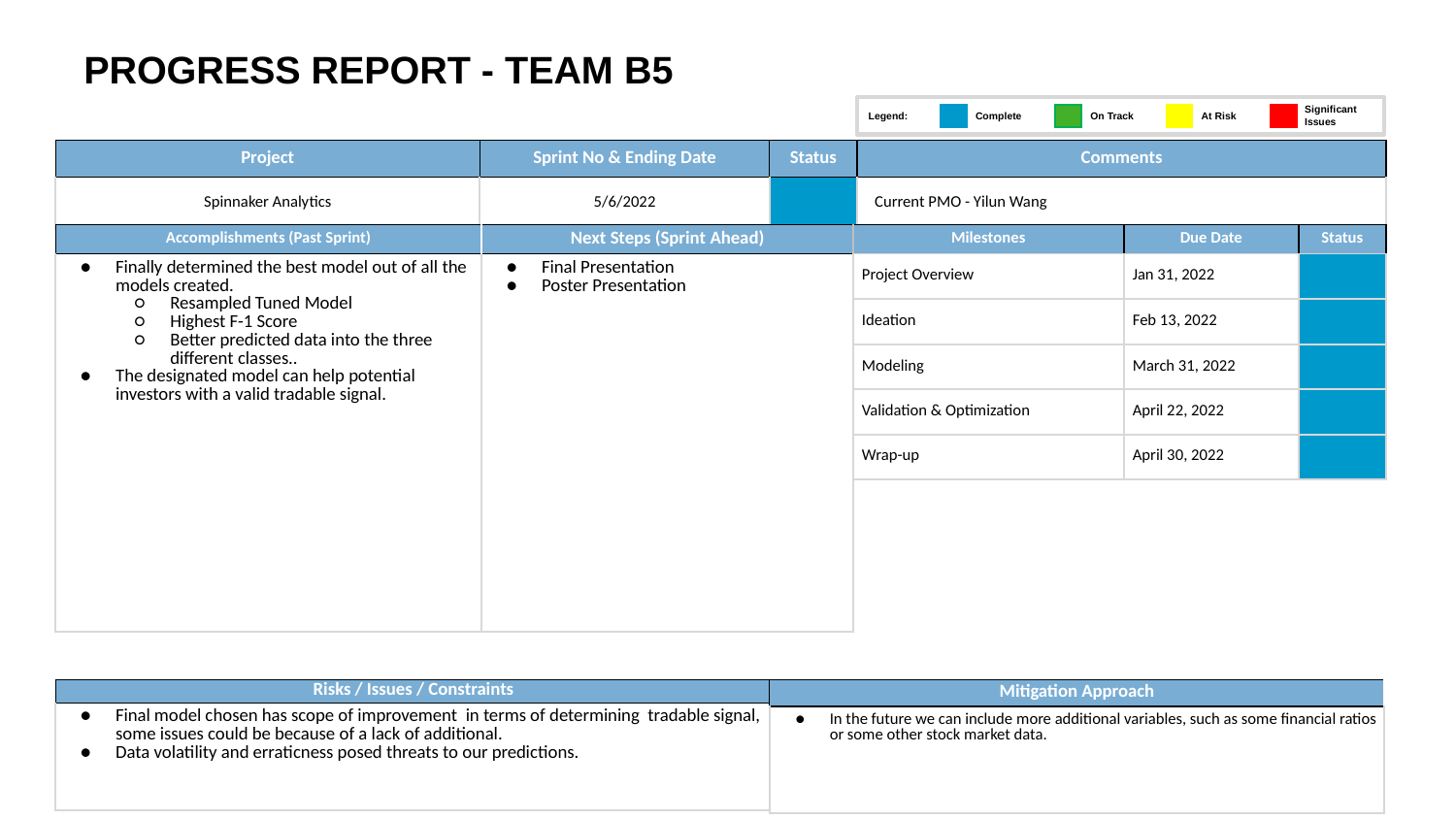

PROGRESS REPORT - TEAM B5
Legend:
Significant
Issues

On Track

At Risk

Complete

| Project | Sprint No & Ending Date | Status | Comments |
| --- | --- | --- | --- |
| Spinnaker Analytics | 5/6/2022 |  | Current PMO - Yilun Wang |
| Accomplishments (Past Sprint) | Next Steps (Sprint Ahead) |
| --- | --- |
| Finally determined the best model out of all the models created. Resampled Tuned Model Highest F-1 Score Better predicted data into the three different classes.. The designated model can help potential investors with a valid tradable signal. | Final Presentation Poster Presentation |
| Milestones | Due Date | Status |
| --- | --- | --- |
| Project Overview | Jan 31, 2022 |  |
| Ideation | Feb 13, 2022 |  |
| Modeling | March 31, 2022 |  |
| Validation & Optimization | April 22, 2022 |  |
| Wrap-up | April 30, 2022 |  |
| Risks / Issues / Constraints |
| --- |
| Final model chosen has scope of improvement in terms of determining tradable signal, some issues could be because of a lack of additional. Data volatility and erraticness posed threats to our predictions. |
| Mitigation Approach |
| --- |
| In the future we can include more additional variables, such as some financial ratios or some other stock market data. |